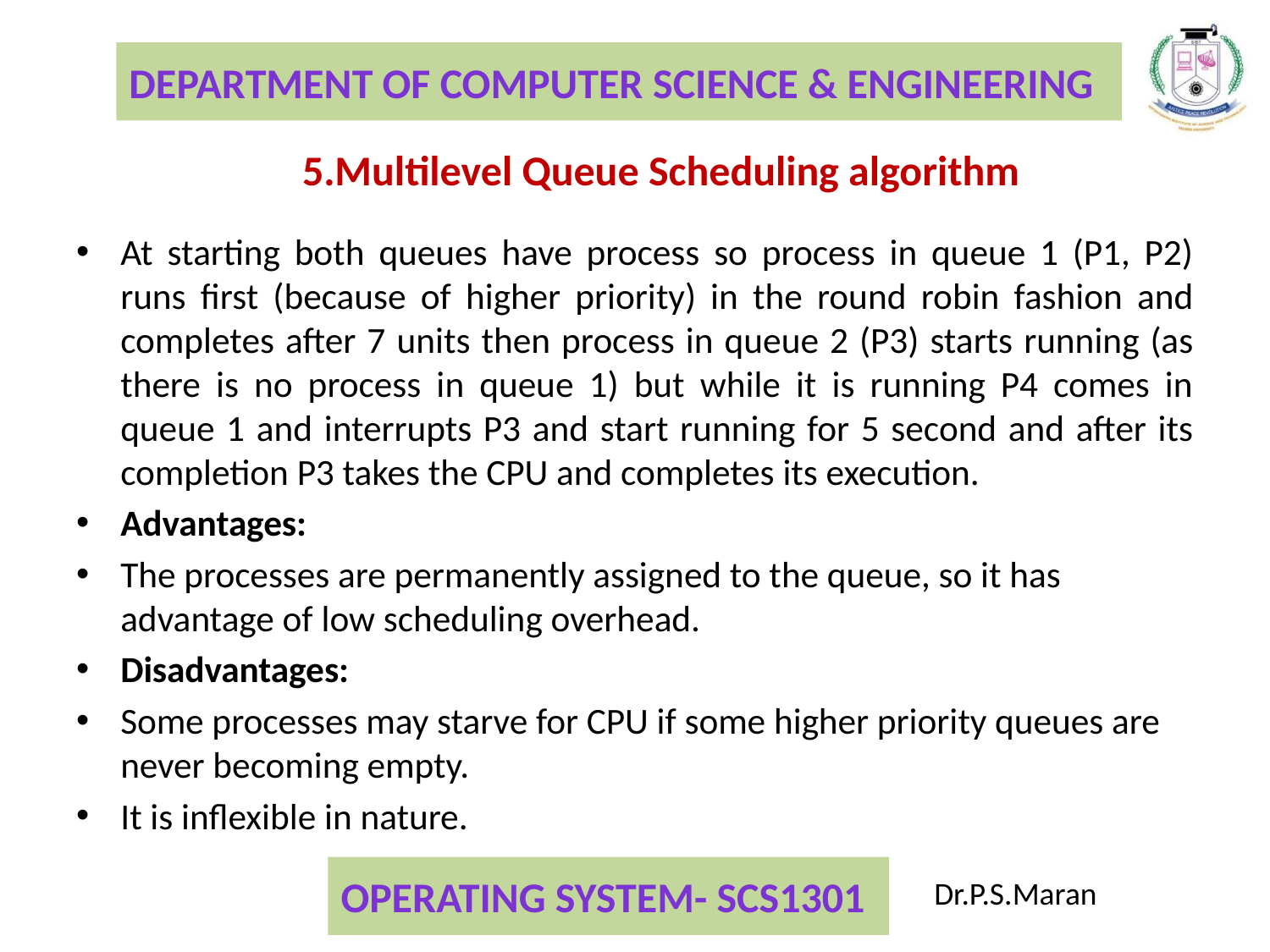

5.Multilevel Queue Scheduling algorithm
At starting both queues have process so process in queue 1 (P1, P2) runs first (because of higher priority) in the round robin fashion and completes after 7 units then process in queue 2 (P3) starts running (as there is no process in queue 1) but while it is running P4 comes in queue 1 and interrupts P3 and start running for 5 second and after its completion P3 takes the CPU and completes its execution.
Advantages:
The processes are permanently assigned to the queue, so it has advantage of low scheduling overhead.
Disadvantages:
Some processes may starve for CPU if some higher priority queues are never becoming empty.
It is inflexible in nature.